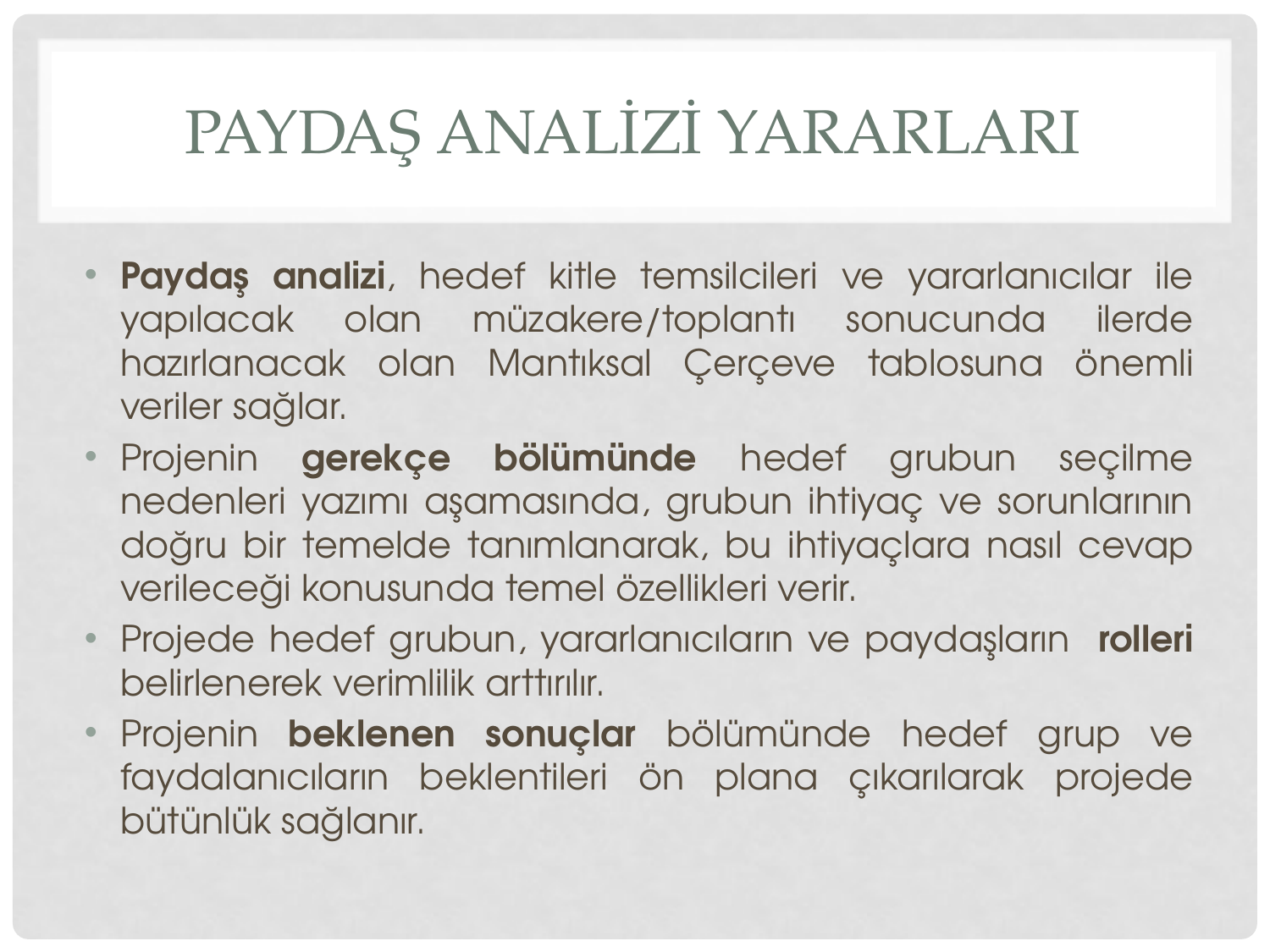

# Paydaş analİzİ yararlarI
Paydaş analizi, hedef kitle temsilcileri ve yararlanıcılar ile yapılacak olan müzakere/toplantı sonucunda ilerde hazırlanacak olan Mantıksal Çerçeve tablosuna önemli veriler sağlar.
Projenin gerekçe bölümünde hedef grubun seçilme nedenleri yazımı aşamasında, grubun ihtiyaç ve sorunlarının doğru bir temelde tanımlanarak, bu ihtiyaçlara nasıl cevap verileceği konusunda temel özellikleri verir.
Projede hedef grubun, yararlanıcıların ve paydaşların  rolleri belirlenerek verimlilik arttırılır.
Projenin beklenen sonuçlar bölümünde hedef grup ve faydalanıcıların beklentileri ön plana çıkarılarak projede bütünlük sağlanır.